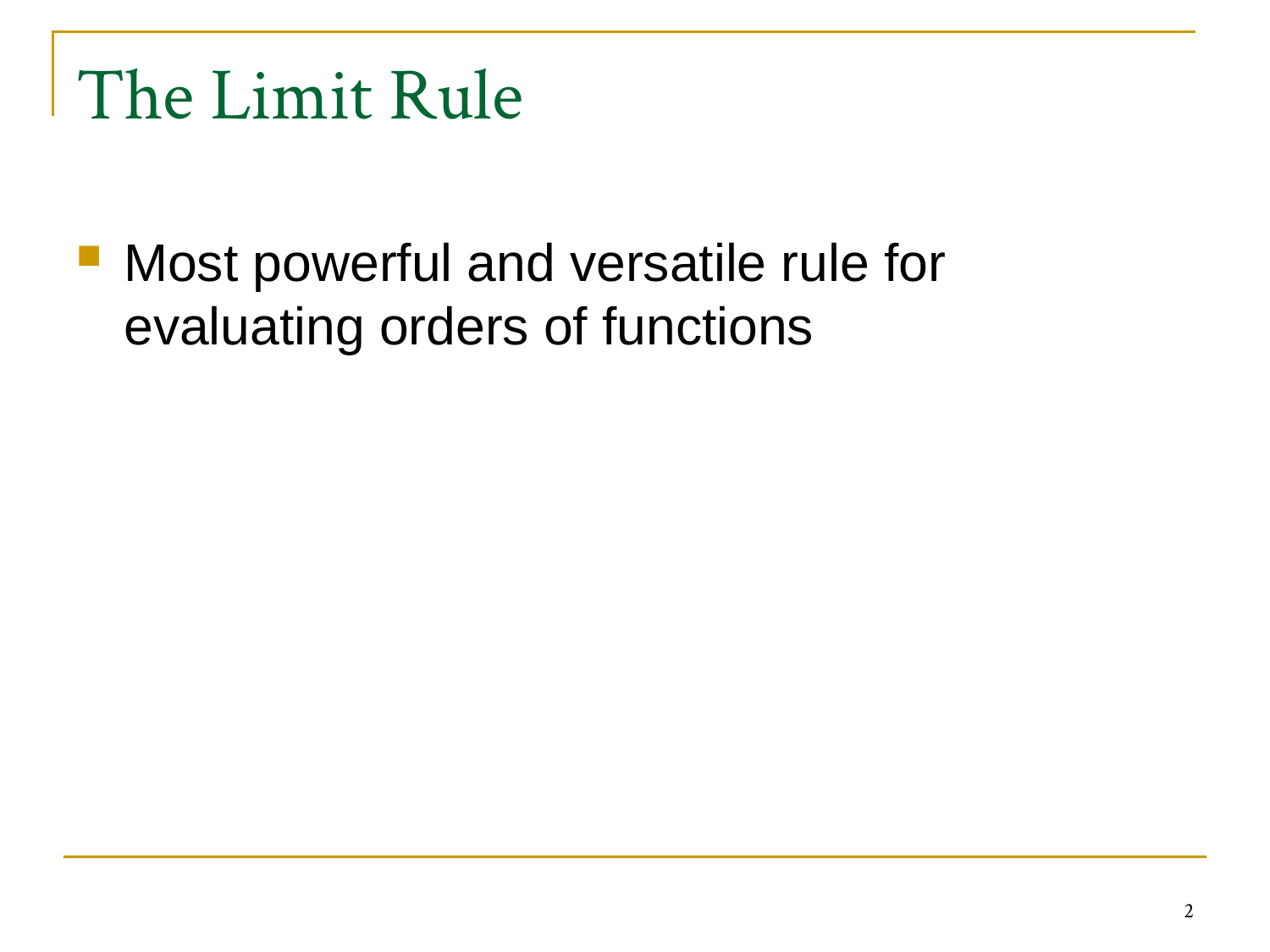

# The Limit Rule
Most powerful and versatile rule for evaluating orders of functions
2